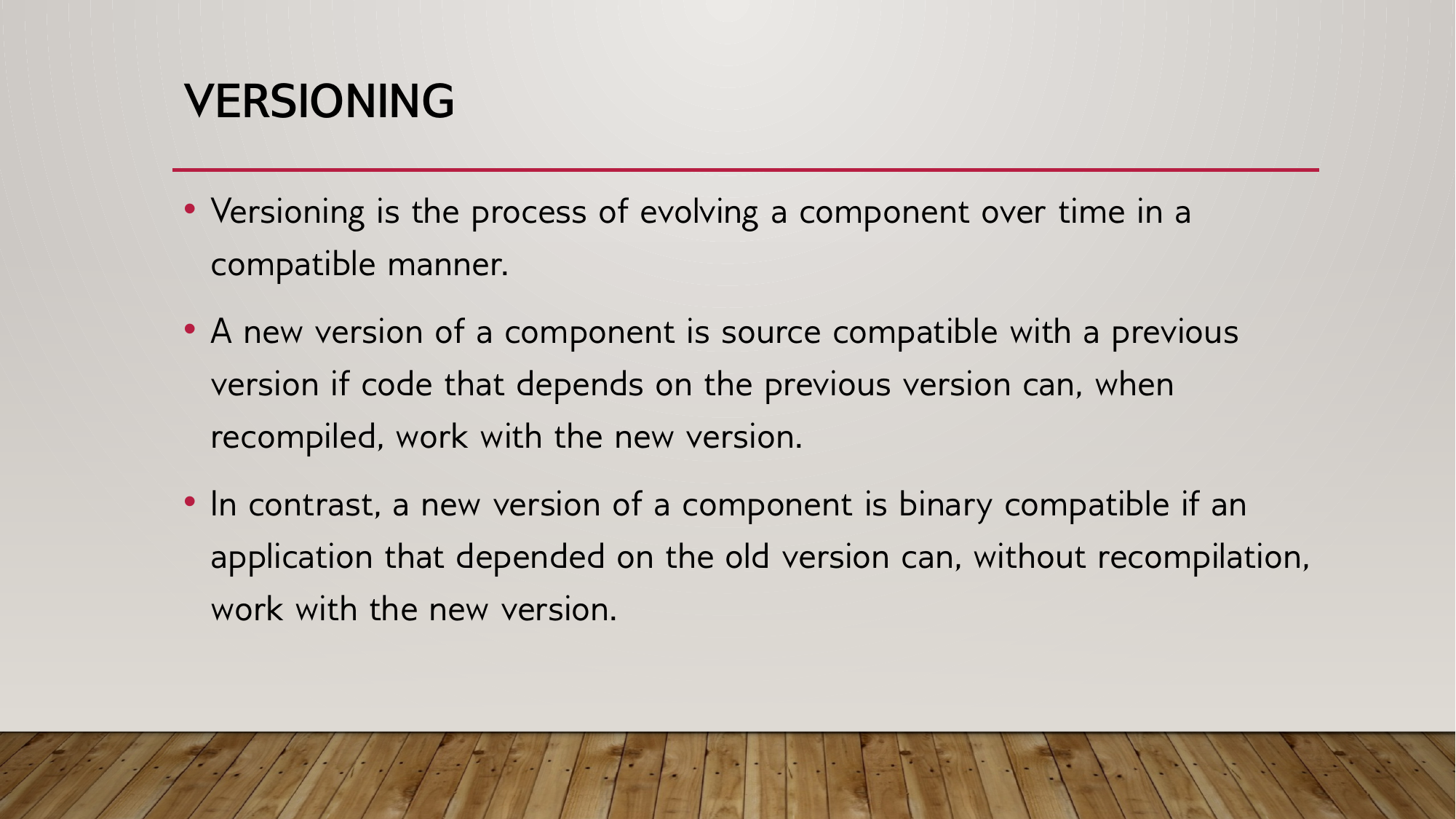

# Versioning
Versioning is the process of evolving a component over time in a compatible manner.
A new version of a component is source compatible with a previous version if code that depends on the previous version can, when recompiled, work with the new version.
In contrast, a new version of a component is binary compatible if an application that depended on the old version can, without recompilation, work with the new version.